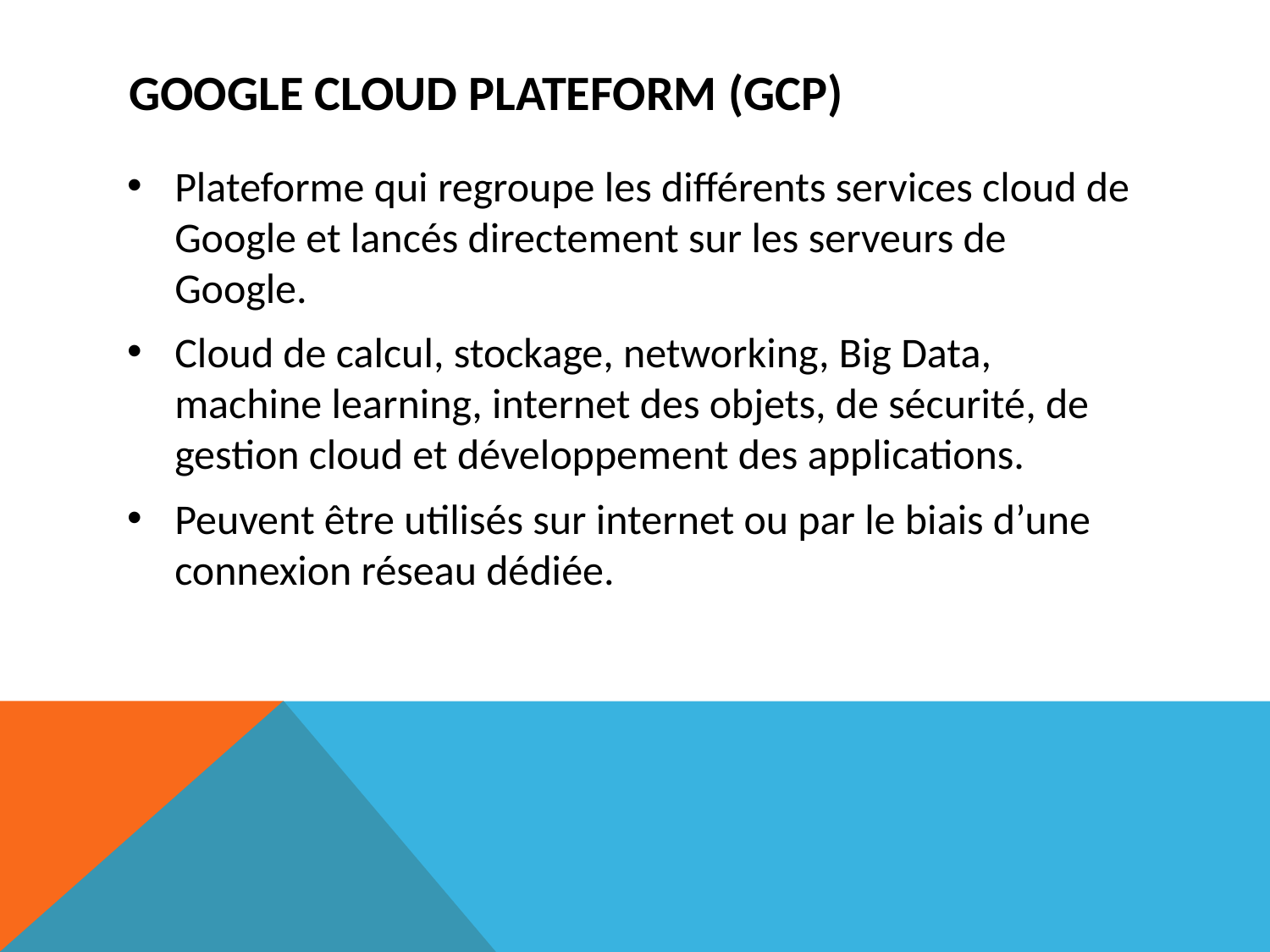

# Google Cloud Plateform (GCP)
Plateforme qui regroupe les différents services cloud de Google et lancés directement sur les serveurs de Google.
Cloud de calcul, stockage, networking, Big Data, machine learning, internet des objets, de sécurité, de gestion cloud et développement des applications.
Peuvent être utilisés sur internet ou par le biais d’une connexion réseau dédiée.